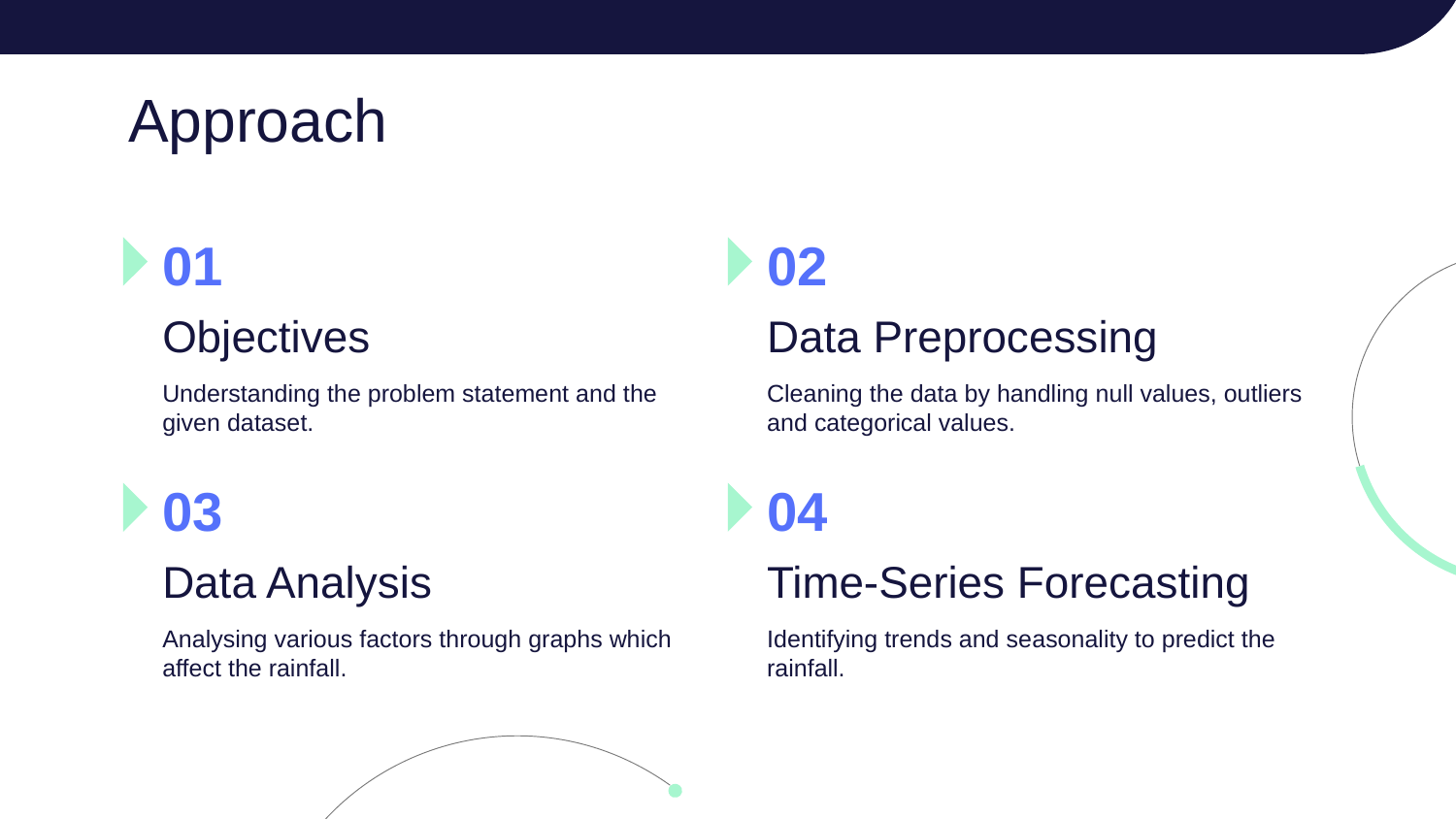

# Approach
01
02

Objectives
Data Preprocessing
Understanding the problem statement and the given dataset.
Cleaning the data by handling null values, outliers and categorical values.
03
04

Data Analysis
Time-Series Forecasting
Analysing various factors through graphs which affect the rainfall.
Identifying trends and seasonality to predict the rainfall.